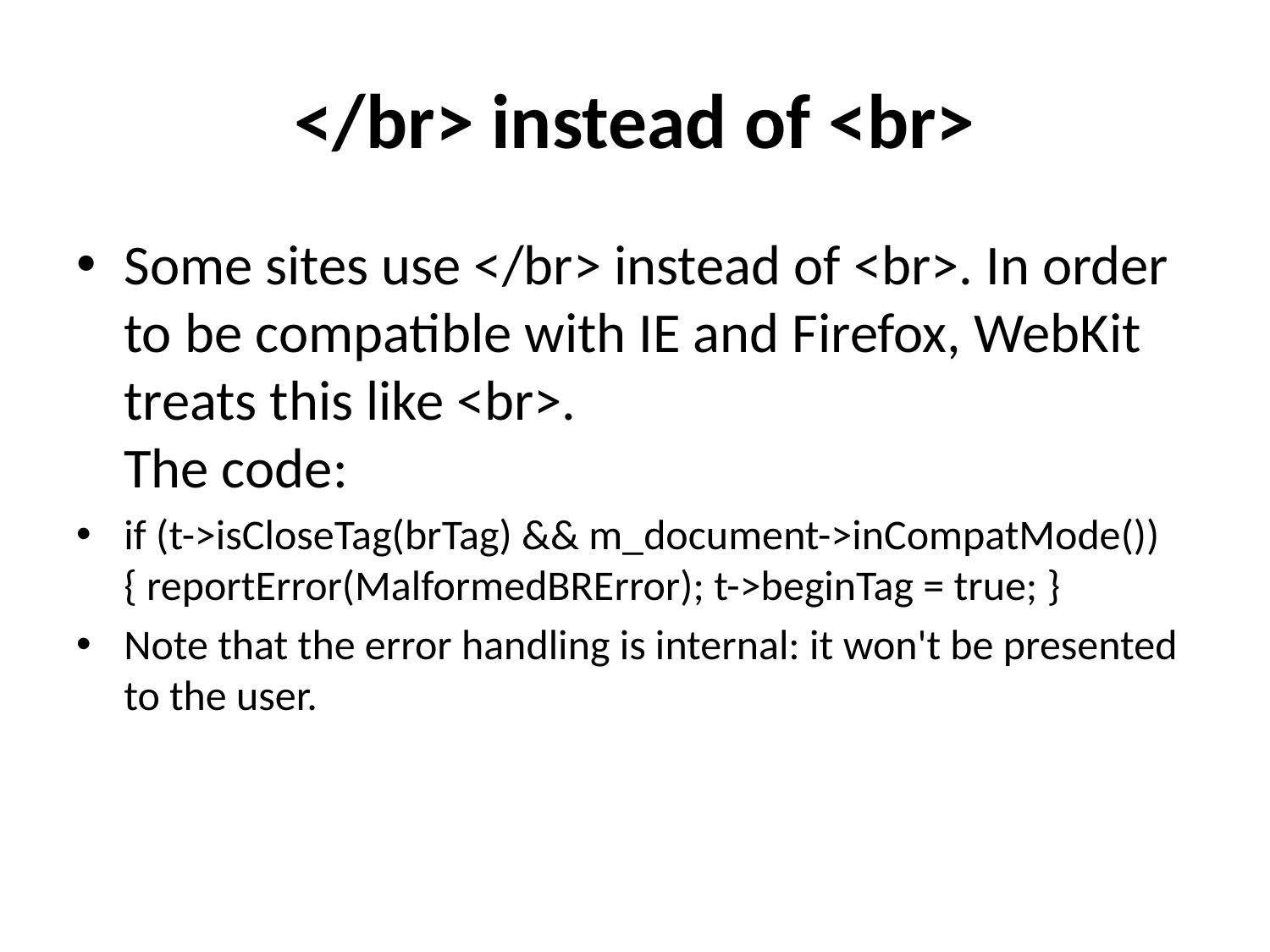

# </br> instead of <br>
Some sites use </br> instead of <br>. In order to be compatible with IE and Firefox, WebKit treats this like <br>. 
The code:
if (t->isCloseTag(brTag) && m_document->inCompatMode()) { reportError(MalformedBRError); t->beginTag = true; }
Note that the error handling is internal: it won't be presented to the user.